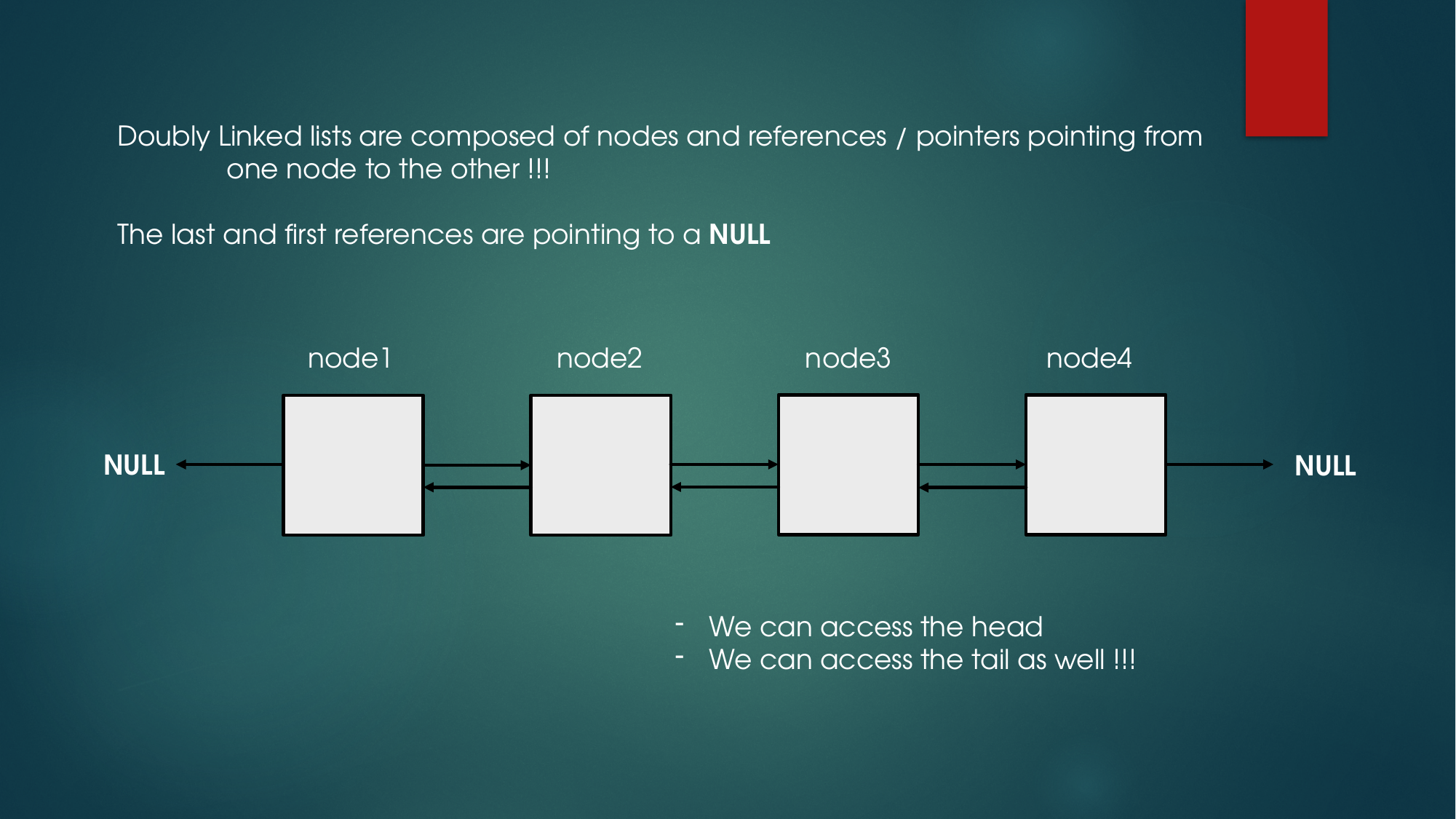

Doubly Linked lists are composed of nodes and references / pointers pointing from
	one node to the other !!!

The last and first references are pointing to a NULL
node1		    node2	        node3	           node4

NULL
NULL
We can access the head
We can access the tail as well !!!